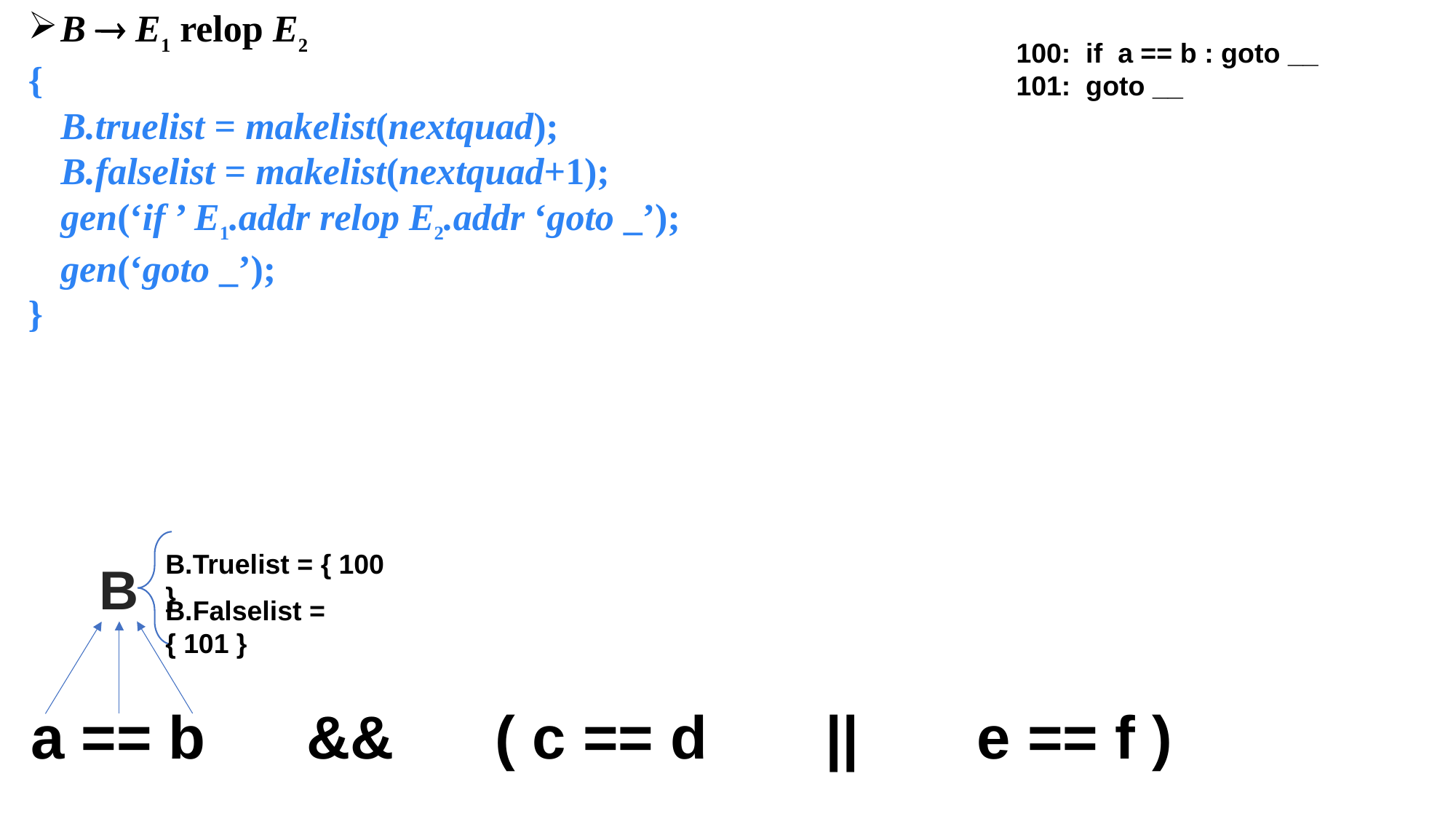

B → E1 relop E2
{
 	B.truelist = makelist(nextquad);
	B.falselist = makelist(nextquad+1);
 	gen(‘if ’ E1.addr relop E2.addr ‘goto _’);
 	gen(‘goto _’);
}

100:  if  a == b : goto __
101:  goto __
#

B.Truelist = { 100 }
B
B.Falselist = { 101 }
a == b      &&      ( c == d       ||       e == f )